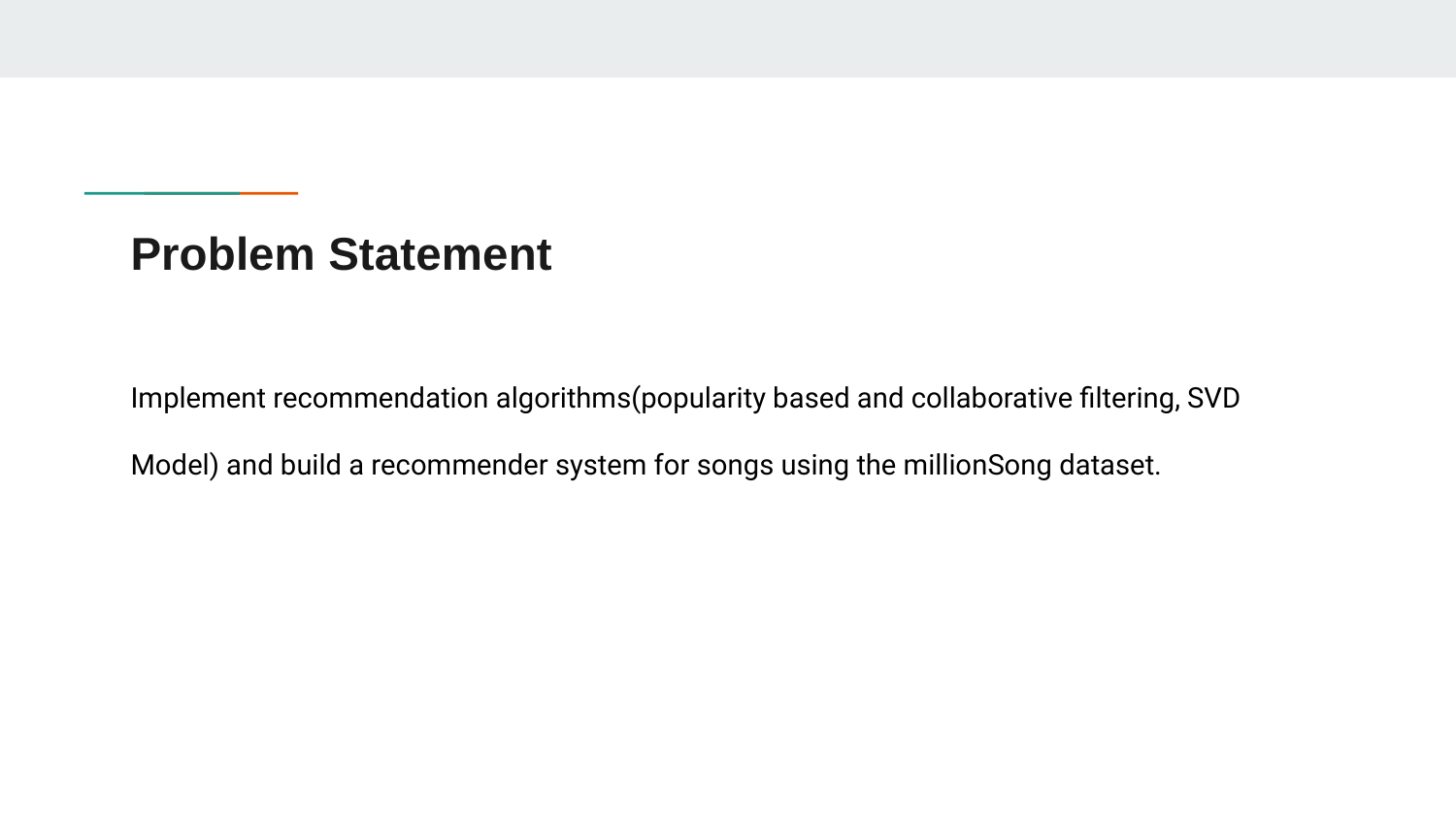

# Problem Statement
Implement recommendation algorithms(popularity based and collaborative filtering, SVD Model) and build a recommender system for songs using the millionSong dataset.